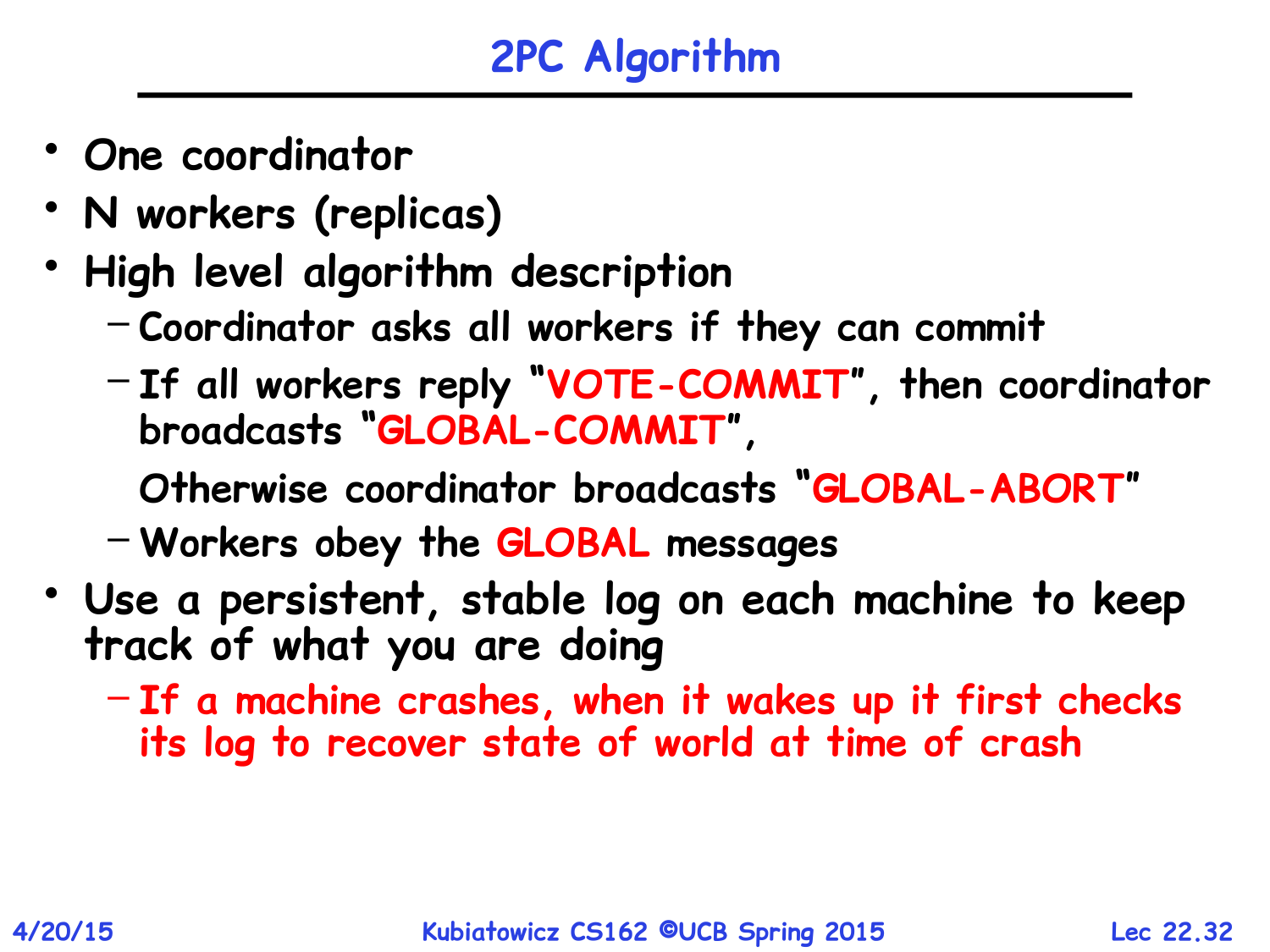

# 2PC Algorithm
One coordinator
N workers (replicas)
High level algorithm description
Coordinator asks all workers if they can commit
If all workers reply “VOTE-COMMIT”, then coordinator broadcasts “GLOBAL-COMMIT”,
	Otherwise coordinator broadcasts “GLOBAL-ABORT”
Workers obey the GLOBAL messages
Use a persistent, stable log on each machine to keep track of what you are doing
If a machine crashes, when it wakes up it first checks its log to recover state of world at time of crash